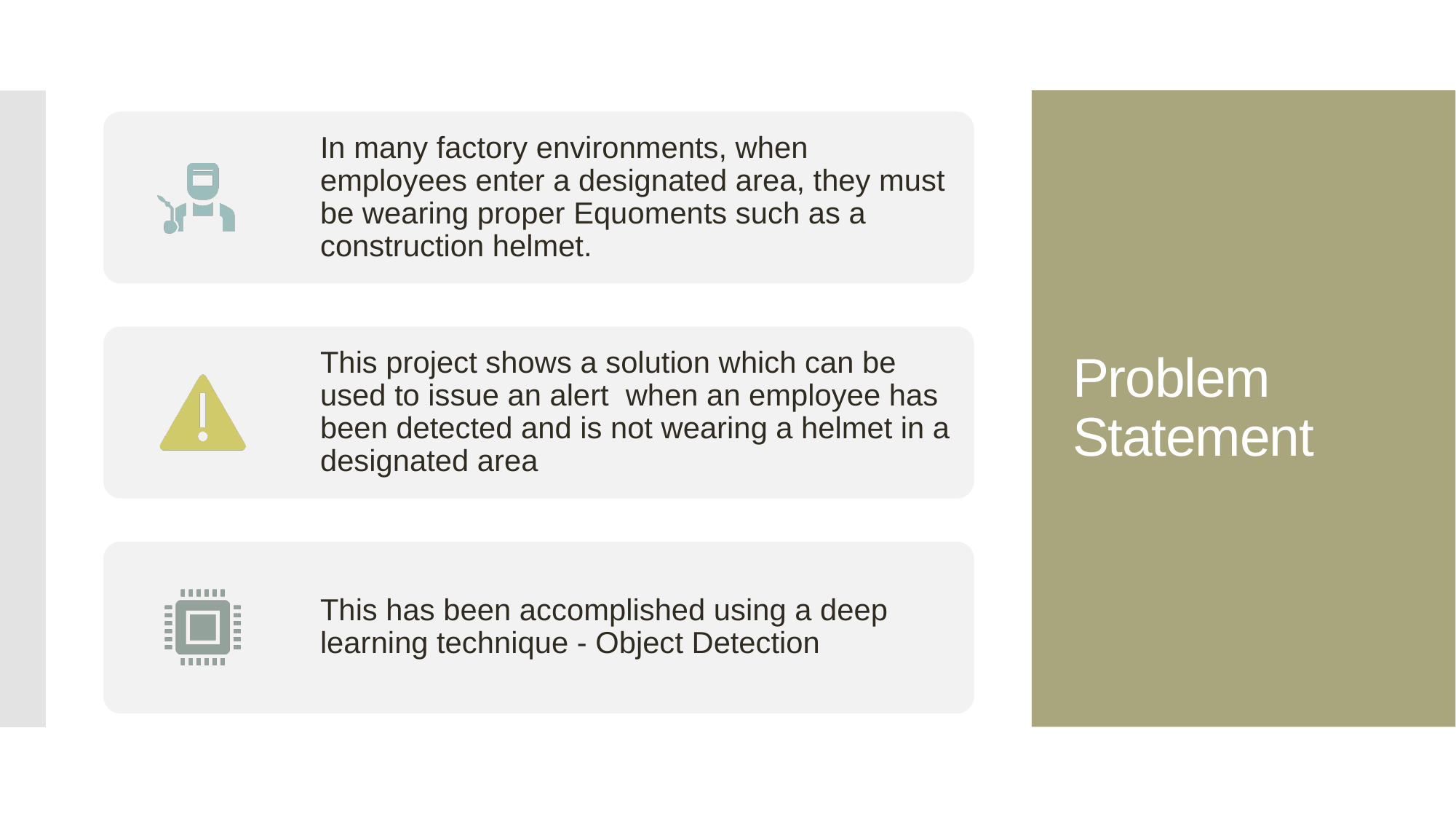

In many factory environments, when employees enter a designated area, they must be wearing proper Equoments such as a construction helmet.
This project shows a solution which can be used to issue an alert  when an employee has been detected and is not wearing a helmet in a designated area
This has been accomplished using a deep learning technique - Object Detection
# Problem Statement